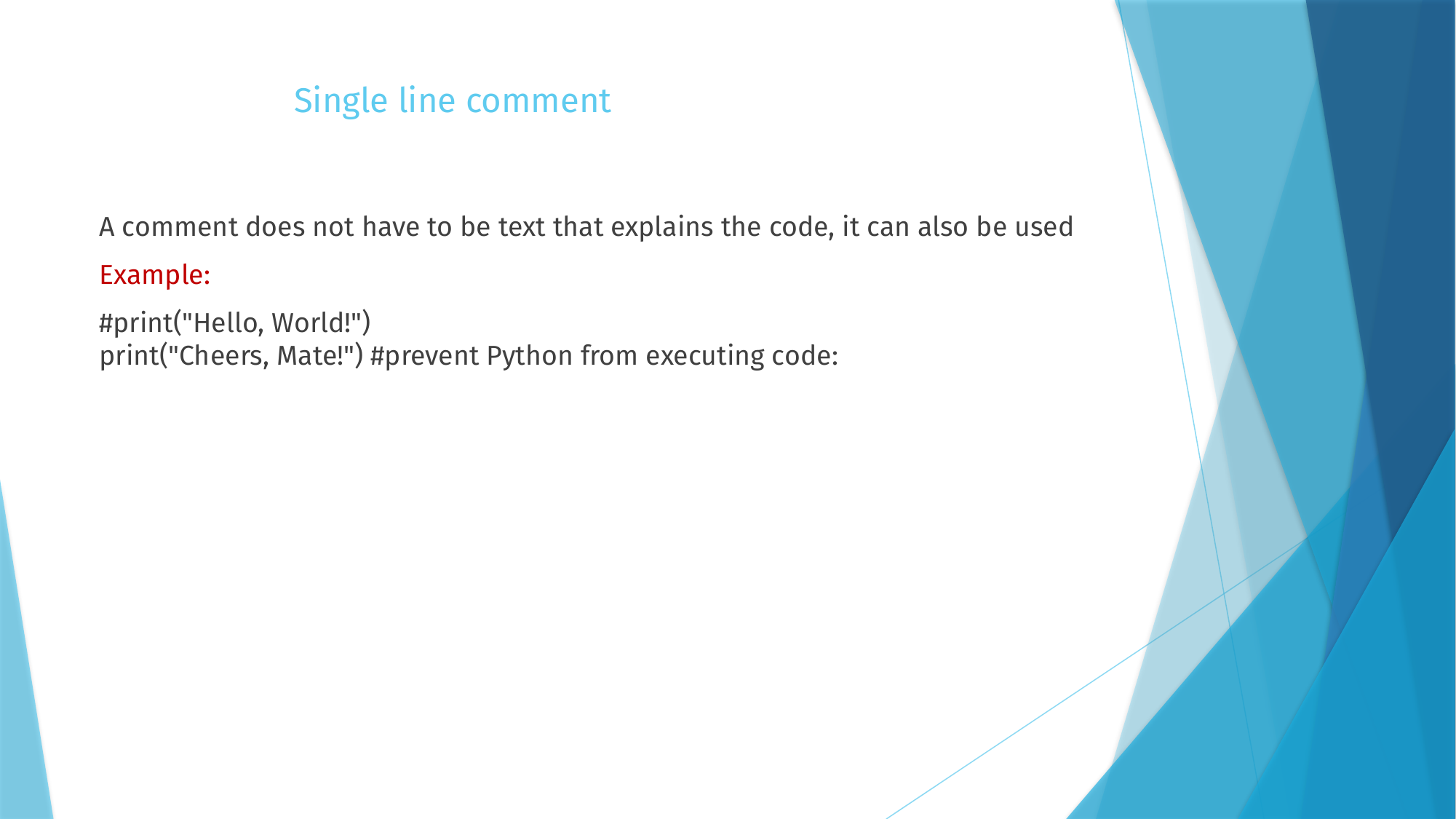

# Single line comment
A comment does not have to be text that explains the code, it can also be used
Example:
#print("Hello, World!")
print("Cheers, Mate!") #prevent Python from executing code: